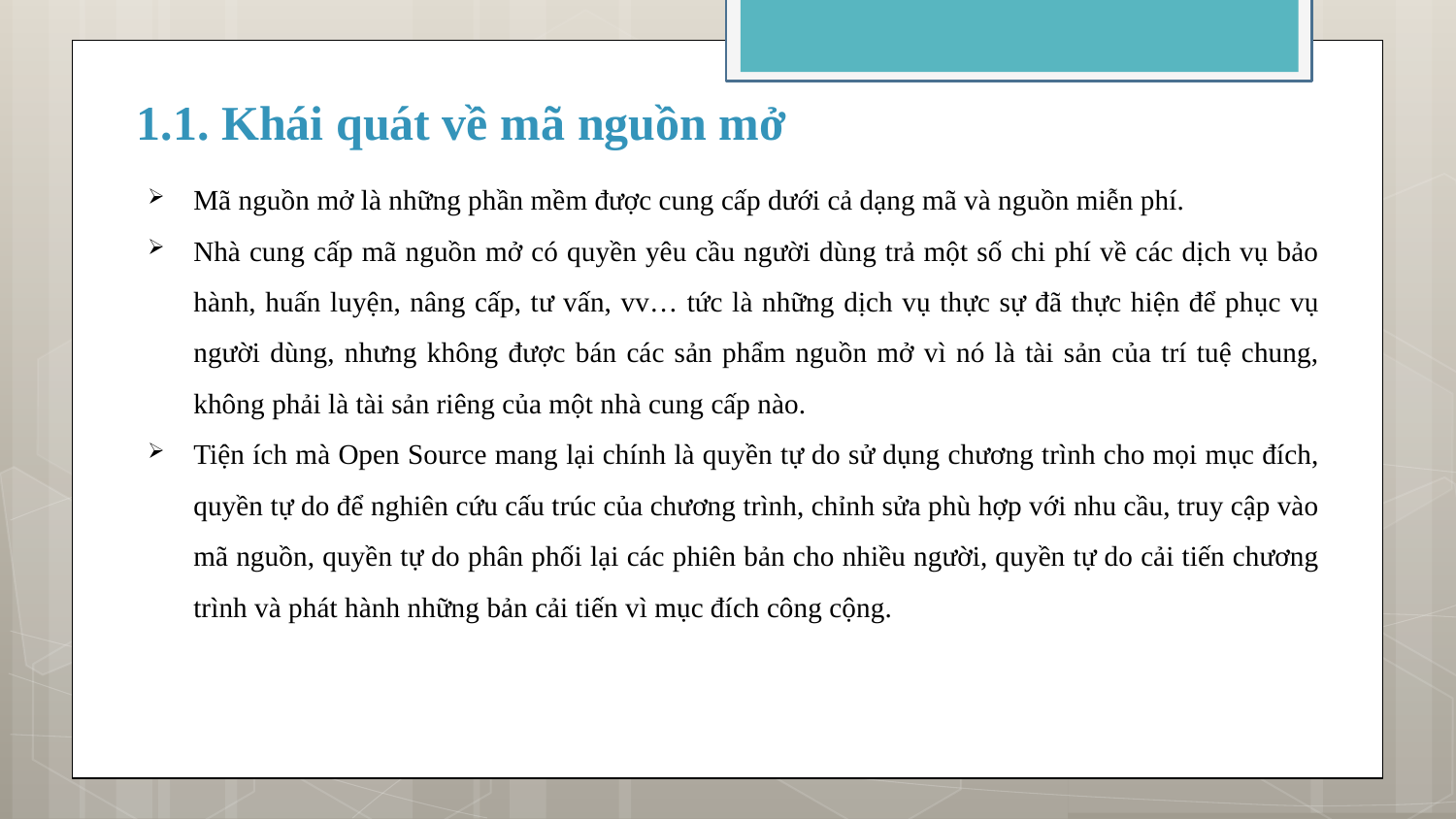

# 1.1. Khái quát về mã nguồn mở
Mã nguồn mở là những phần mềm được cung cấp dưới cả dạng mã và nguồn miễn phí.
Nhà cung cấp mã nguồn mở có quyền yêu cầu người dùng trả một số chi phí về các dịch vụ bảo hành, huấn luyện, nâng cấp, tư vấn, vv… tức là những dịch vụ thực sự đã thực hiện để phục vụ người dùng, nhưng không được bán các sản phẩm nguồn mở vì nó là tài sản của trí tuệ chung, không phải là tài sản riêng của một nhà cung cấp nào.
Tiện ích mà Open Source mang lại chính là quyền tự do sử dụng chương trình cho mọi mục đích, quyền tự do để nghiên cứu cấu trúc của chương trình, chỉnh sửa phù hợp với nhu cầu, truy cập vào mã nguồn, quyền tự do phân phối lại các phiên bản cho nhiều người, quyền tự do cải tiến chương trình và phát hành những bản cải tiến vì mục đích công cộng.